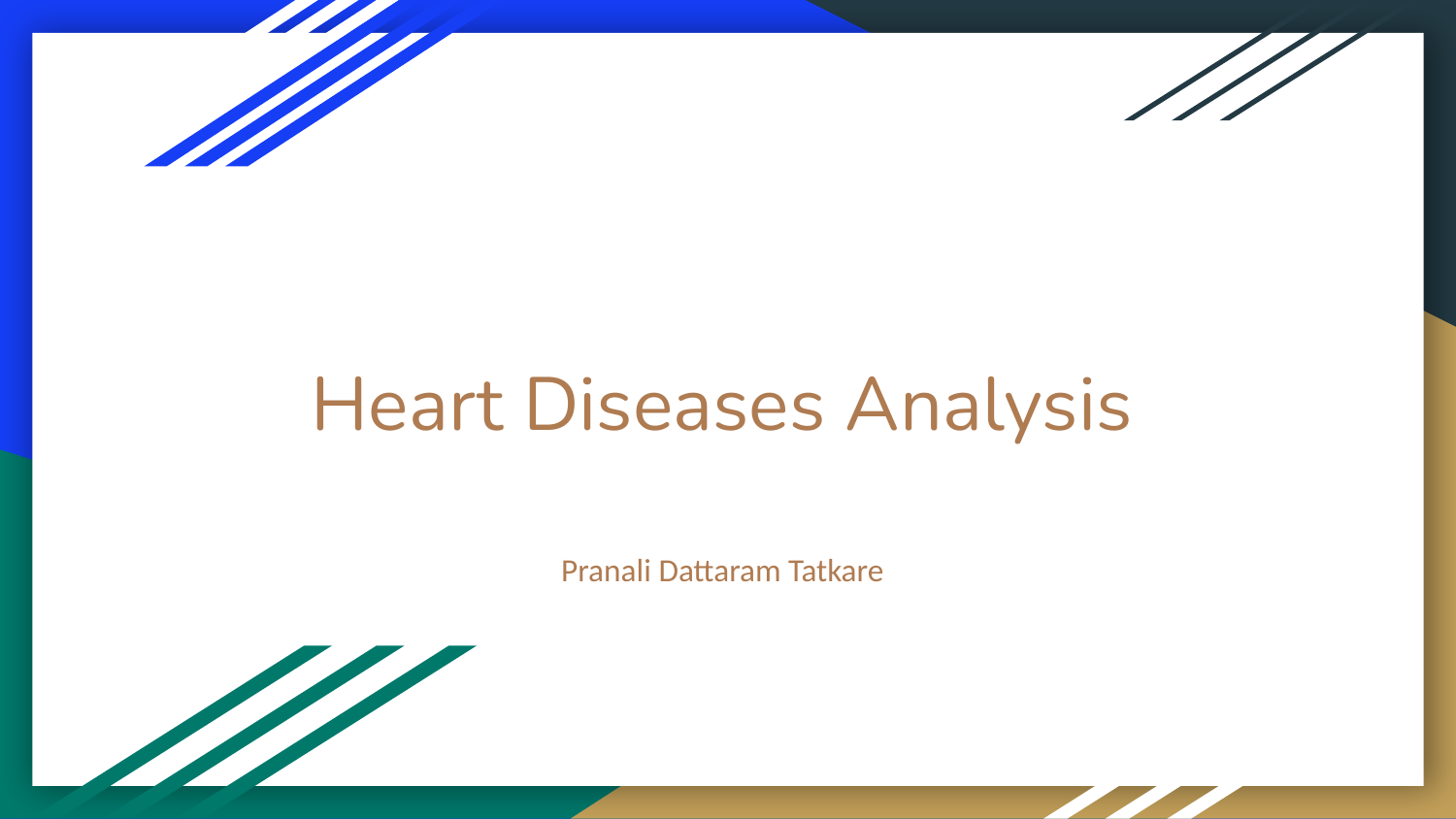

# Heart Diseases Analysis
Pranali Dattaram Tatkare